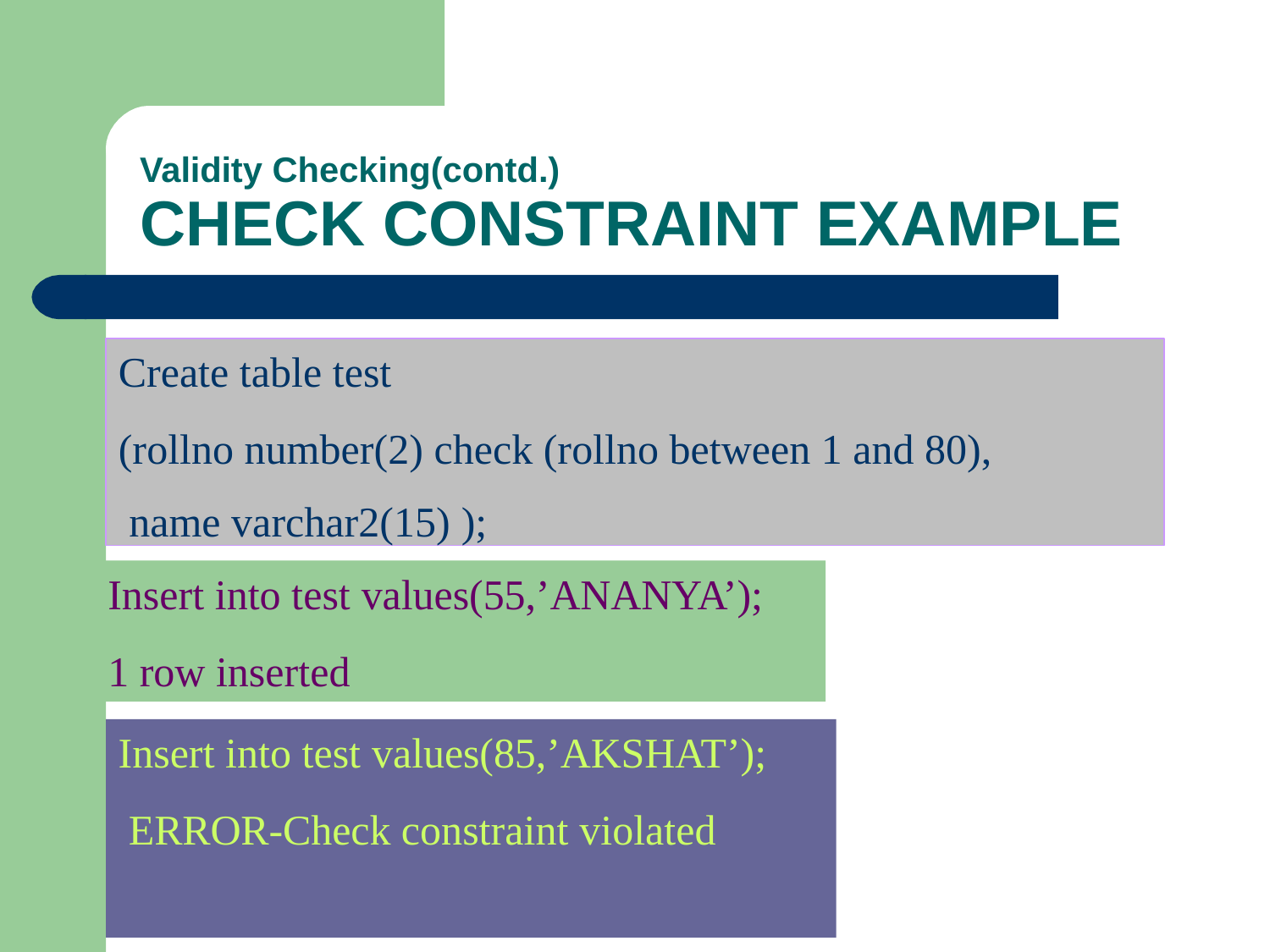

Validity Checking(contd.)
# CHECK CONSTRAINT EXAMPLE
Create table test
(rollno number(2) check (rollno between 1 and 80),  name varchar2(15) );
Insert into test values(55,’ANANYA’);  1 row inserted
Insert into test values(85,’AKSHAT’);  ERROR-Check constraint violated